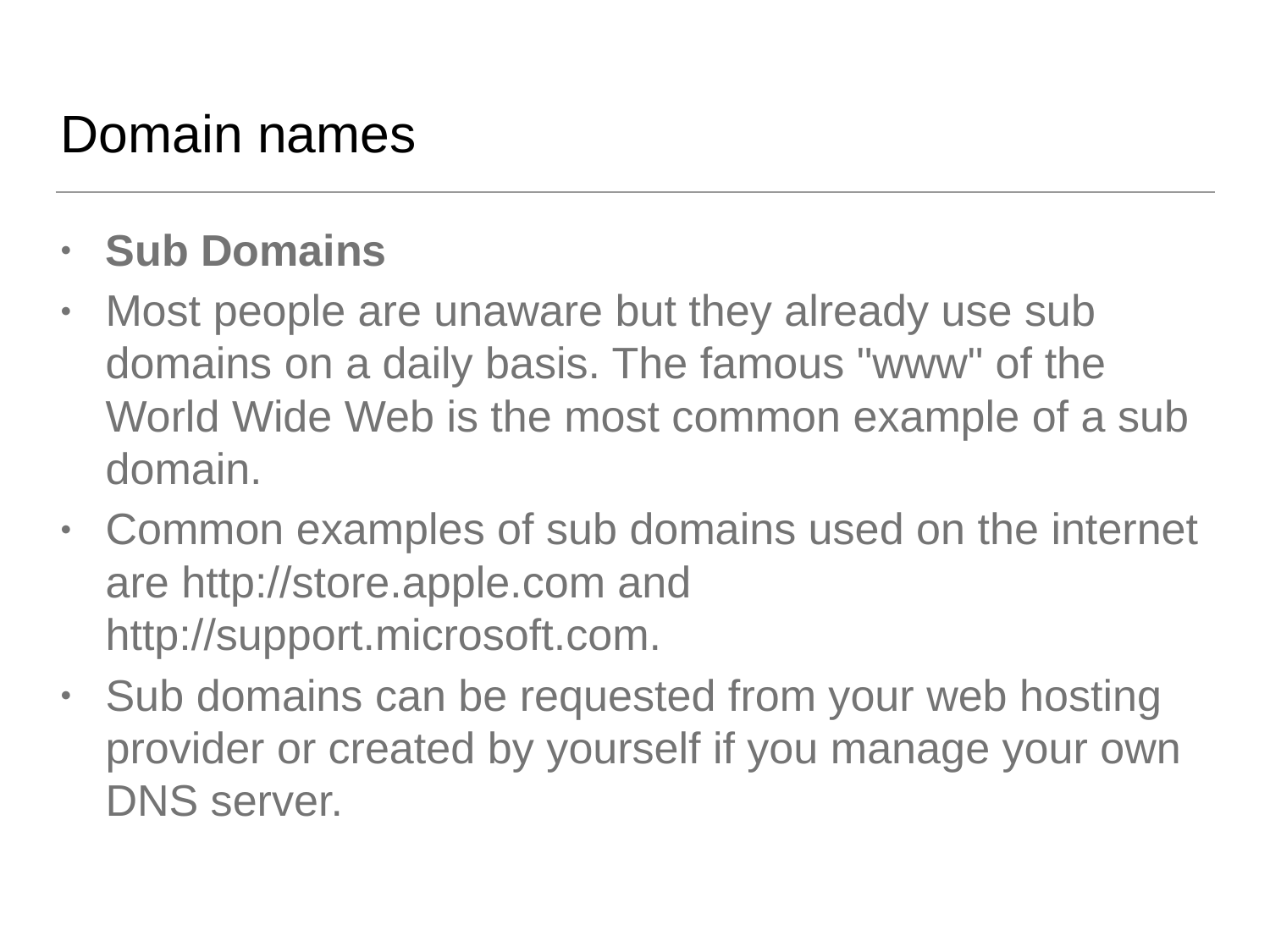

# Domain names
Sub Domains
Most people are unaware but they already use sub domains on a daily basis. The famous "www" of the World Wide Web is the most common example of a sub domain.
Common examples of sub domains used on the internet are http://store.apple.com and http://support.microsoft.com.
Sub domains can be requested from your web hosting provider or created by yourself if you manage your own DNS server.